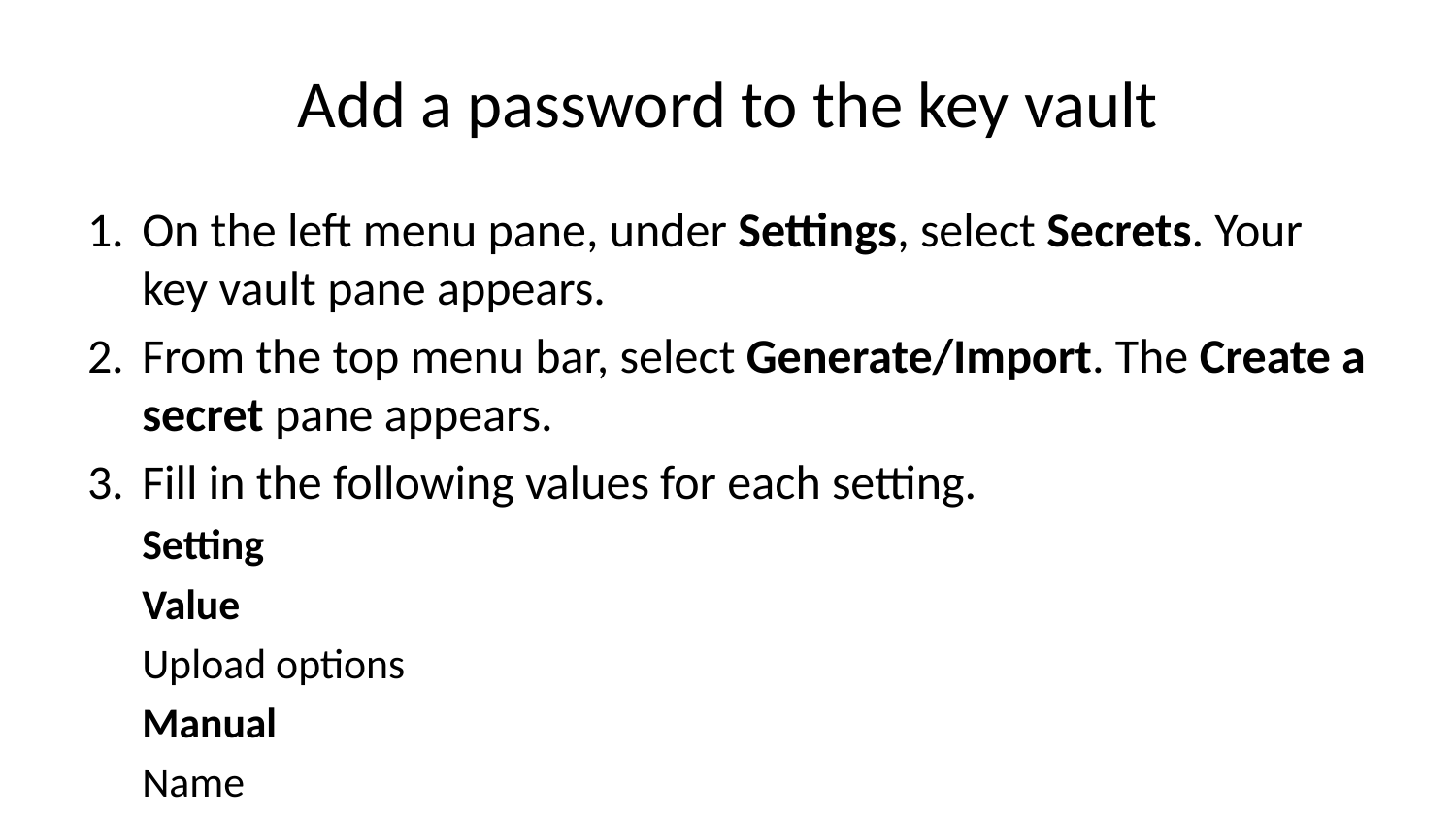

# Add a password to the key vault
On the left menu pane, under Settings, select Secrets. Your key vault pane appears.
From the top menu bar, select Generate/Import. The Create a secret pane appears.
Fill in the following values for each setting.
Setting
Value
Upload options
Manual
Name
MyPassword
Value
hVFkk96
Accept the remaining settings at their default values. Notice that you can specify properties such as the activation date and the expiration date. You can also disable access to the secret.
Select Create.